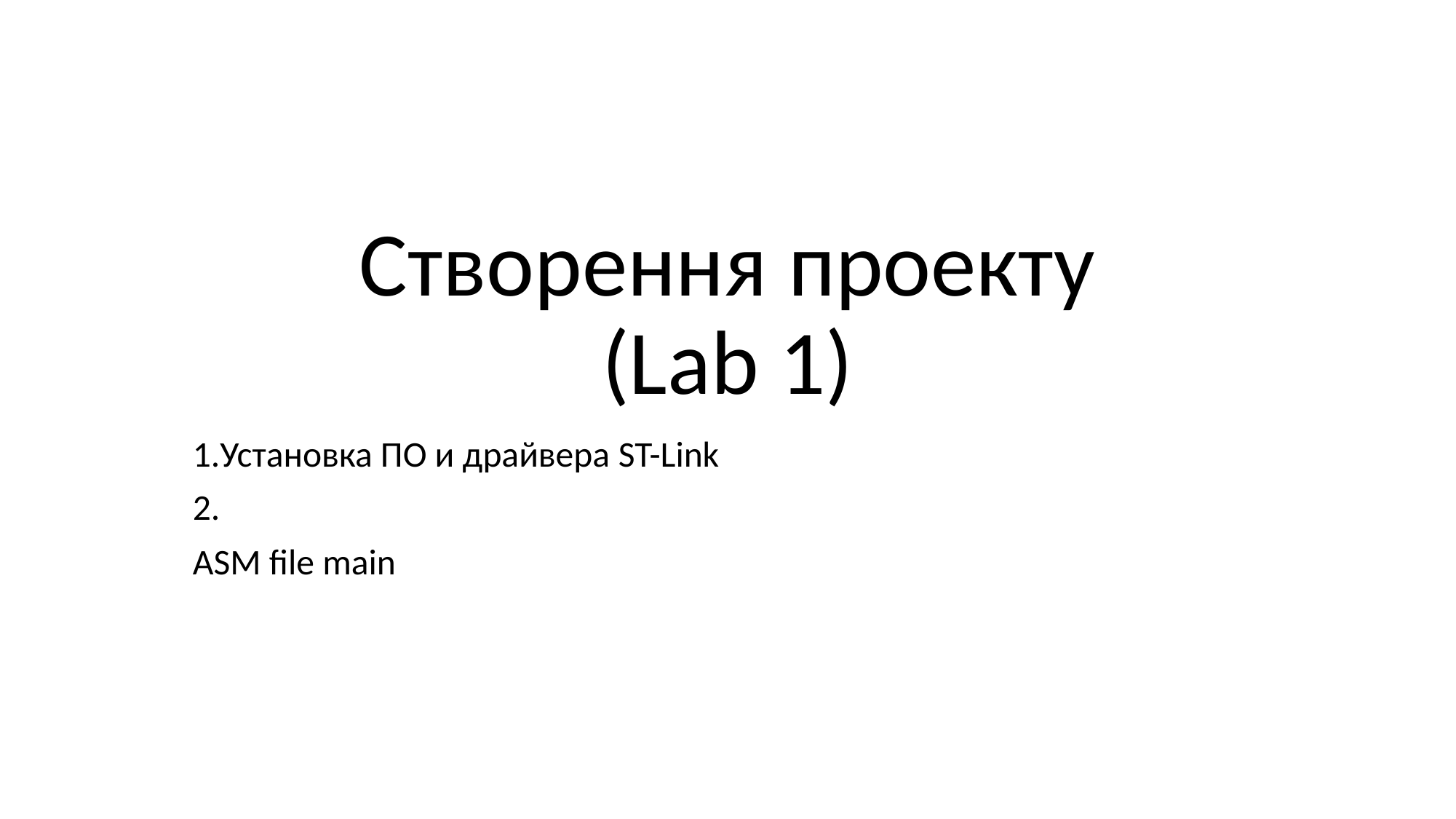

# Створення проекту (Lab 1)
1.Установка ПО и драйвера ST-Link
2.
ASM file main